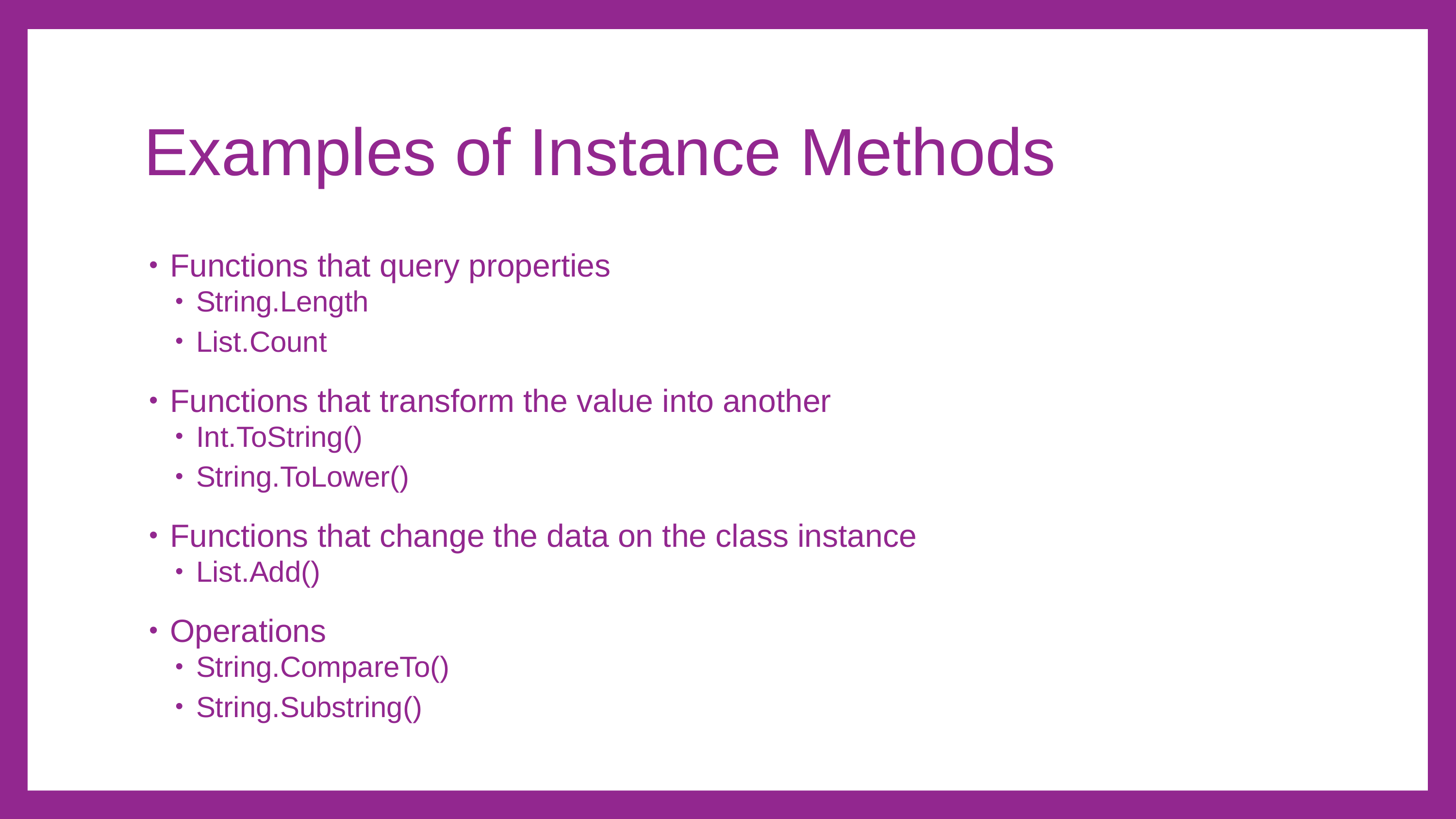

# Examples of Instance Methods
Functions that query properties
String.Length
List.Count
Functions that transform the value into another
Int.ToString()
String.ToLower()
Functions that change the data on the class instance
List.Add()
Operations
String.CompareTo()
String.Substring()